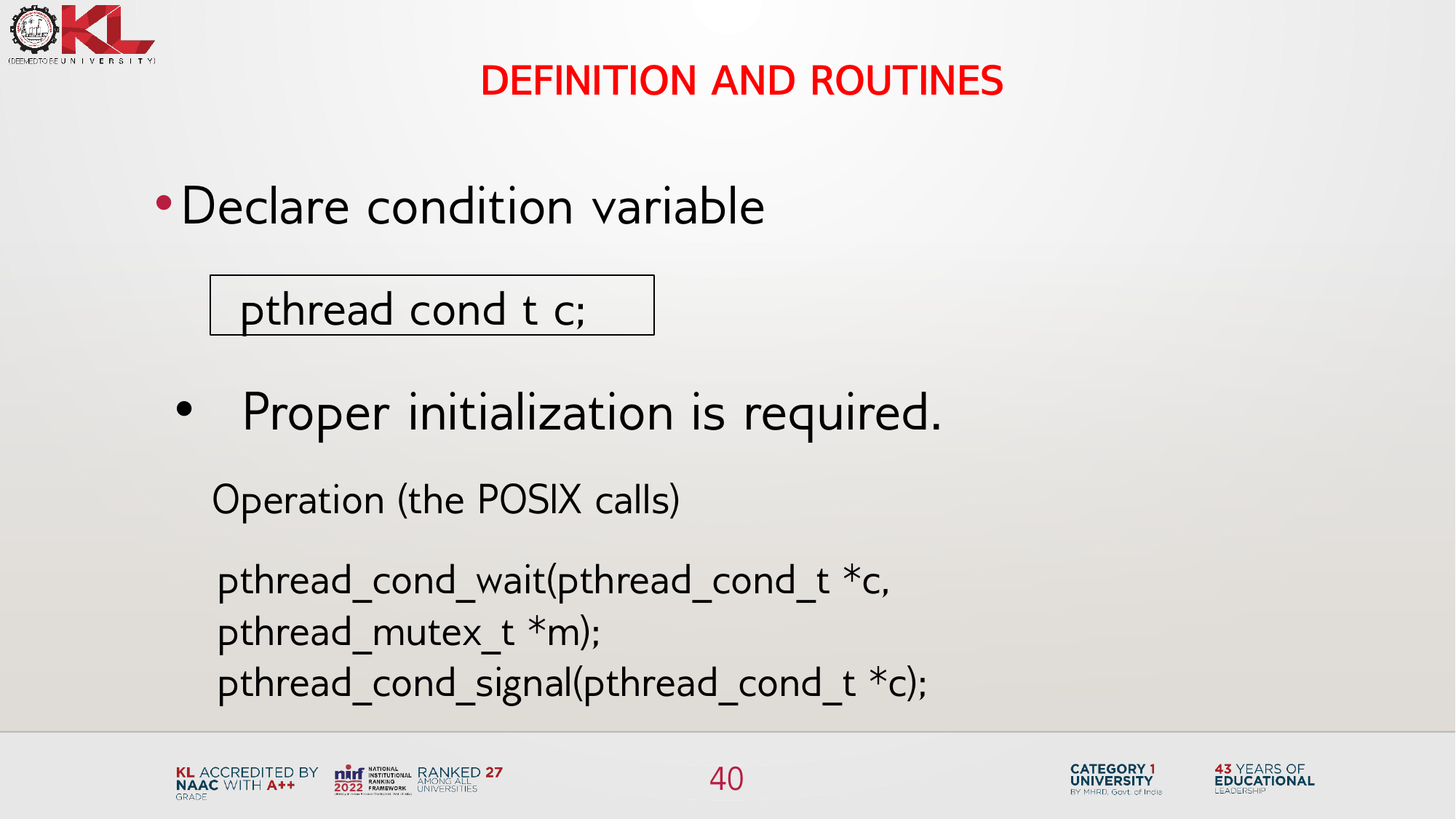

Definition and Routines
Declare condition variable

pthread cond t c;
Proper initialization is required.
Operation (the POSIX calls)
pthread_cond_wait(pthread_cond_t *c, pthread_mutex_t *m);  pthread_cond_signal(pthread_cond_t *c);
40